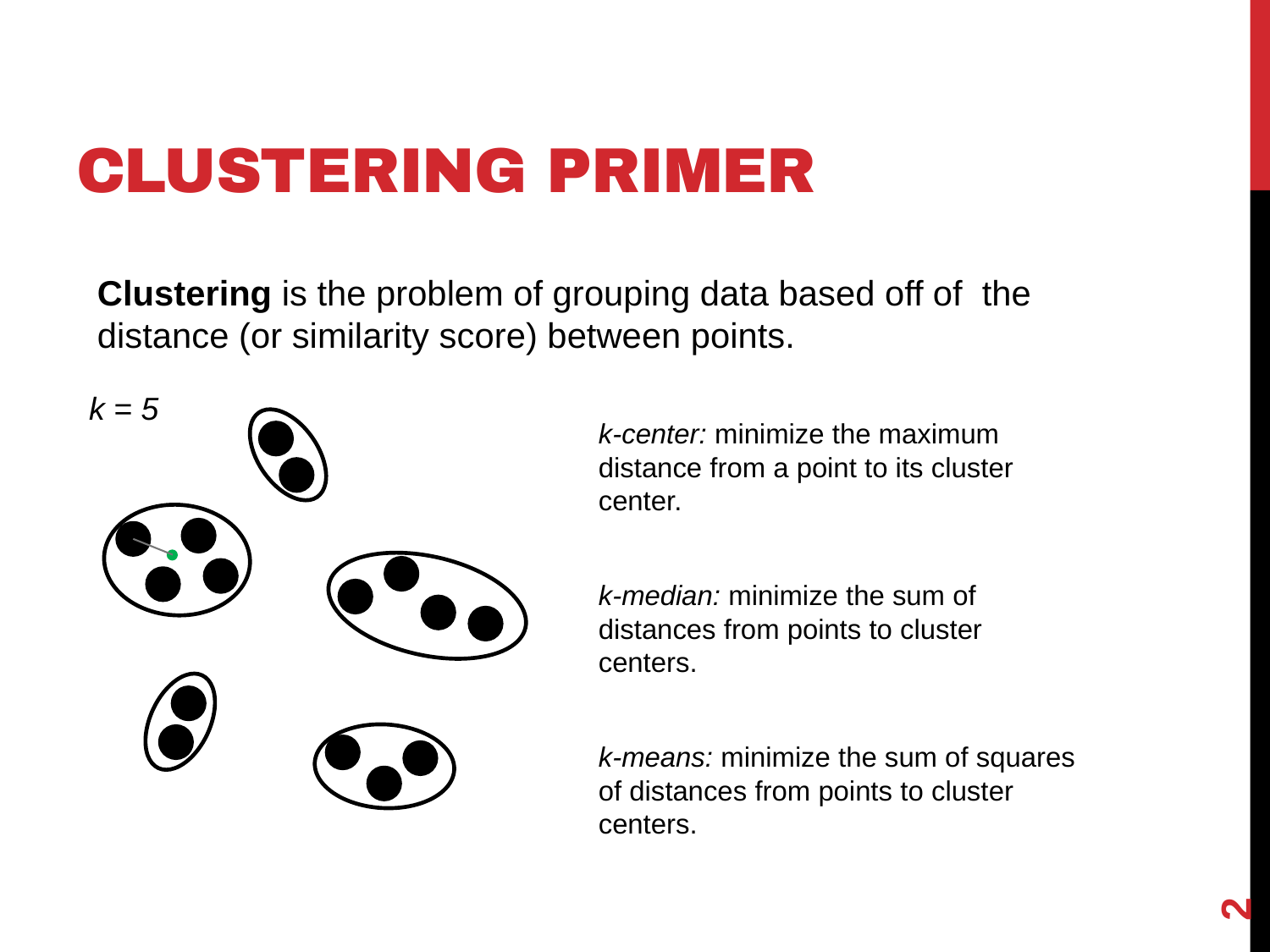

# Clustering Primer
Clustering is the problem of grouping data based off of  the distance (or similarity score) between points.
k = 5

k-center: minimize the maximum distance from a point to its cluster center.

k-median: minimize the sum of distances from points to cluster centers.

k-means: minimize the sum of squares of distances from points to cluster centers.

2